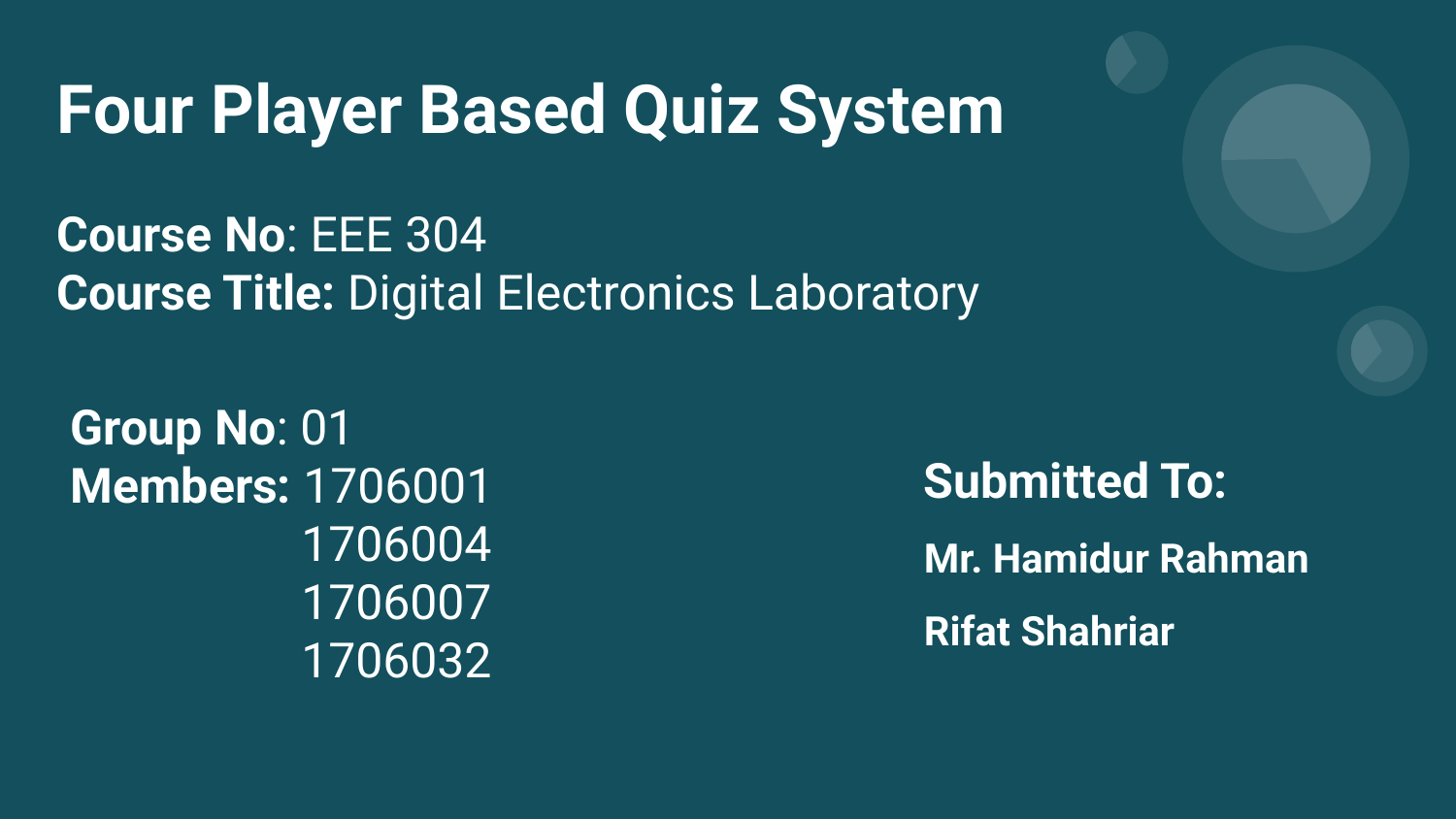

Four Player Based Quiz System
Course No: EEE 304
Course Title: Digital Electronics Laboratory
Group No: 01
Members: 1706001
 1706004
 1706007
 1706032

Submitted To:
Mr. Hamidur Rahman
Rifat Shahriar